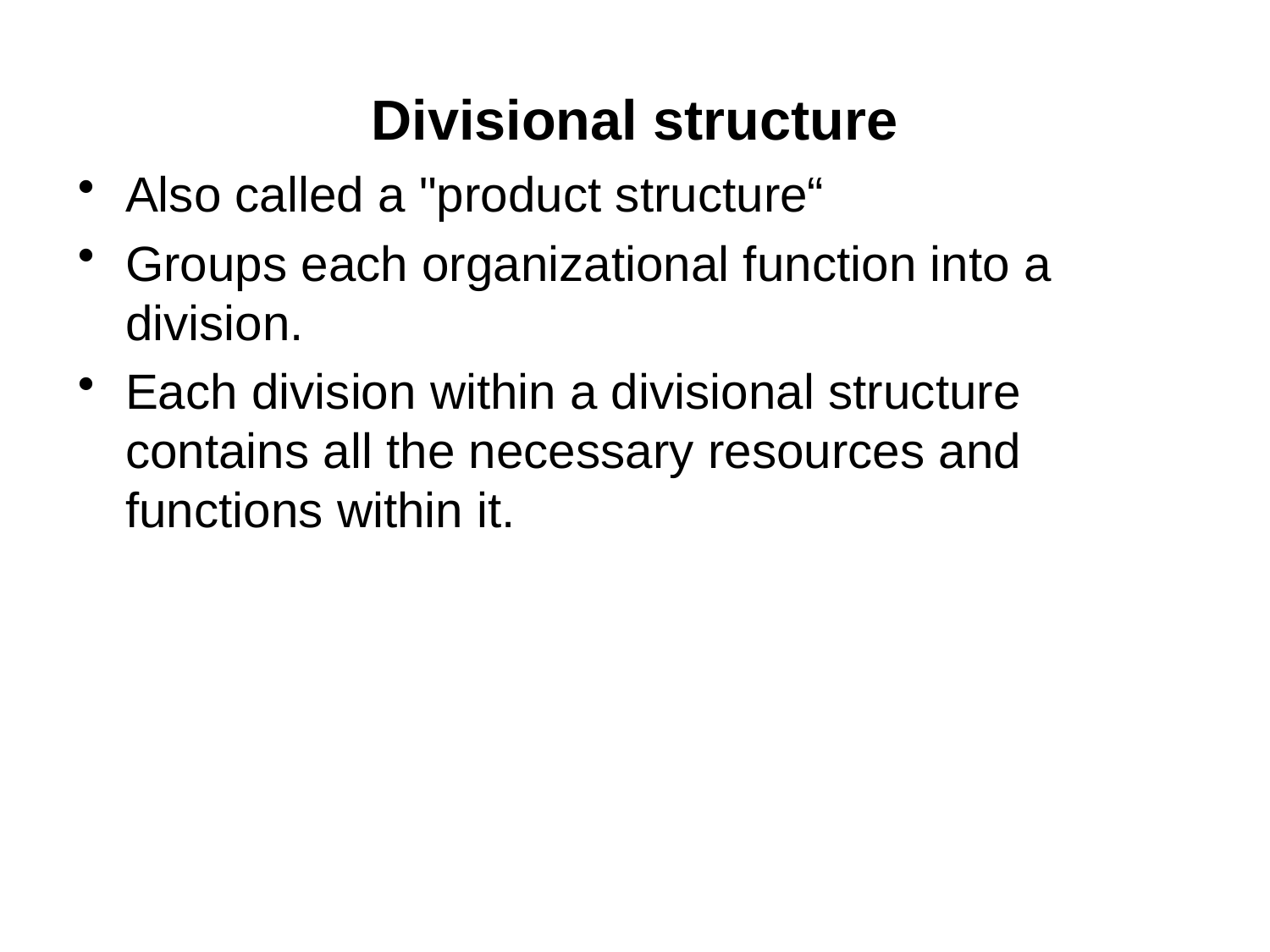

# Divisional structure
Also called a "product structure“
Groups each organizational function into a division.
Each division within a divisional structure contains all the necessary resources and functions within it.